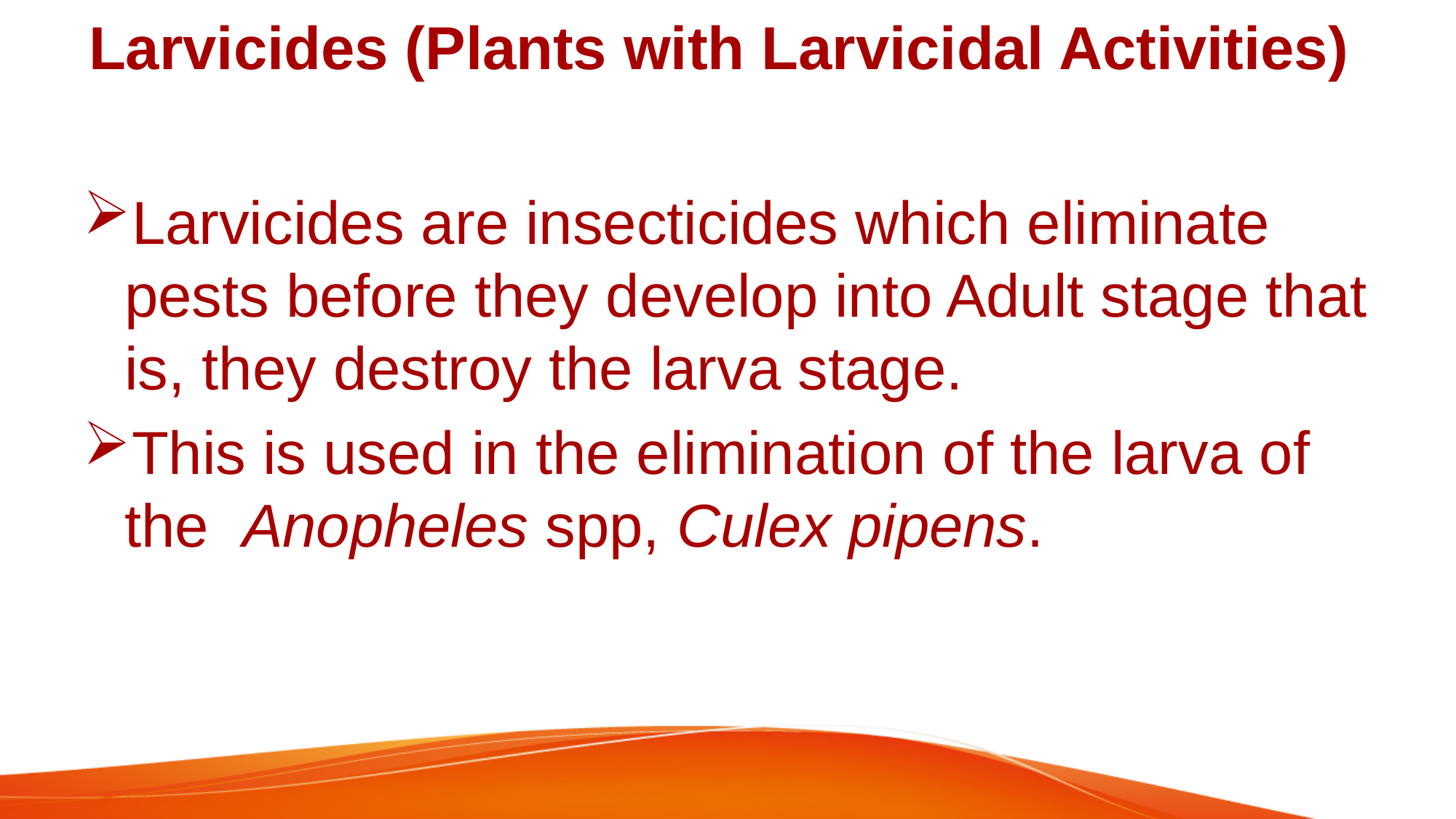

# Larvicides (Plants with Larvicidal Activities)
Larvicides are insecticides which eliminate pests before they develop into Adult stage that is, they destroy the larva stage.
This is used in the elimination of the larva of the  Anopheles spp, Culex pipens.